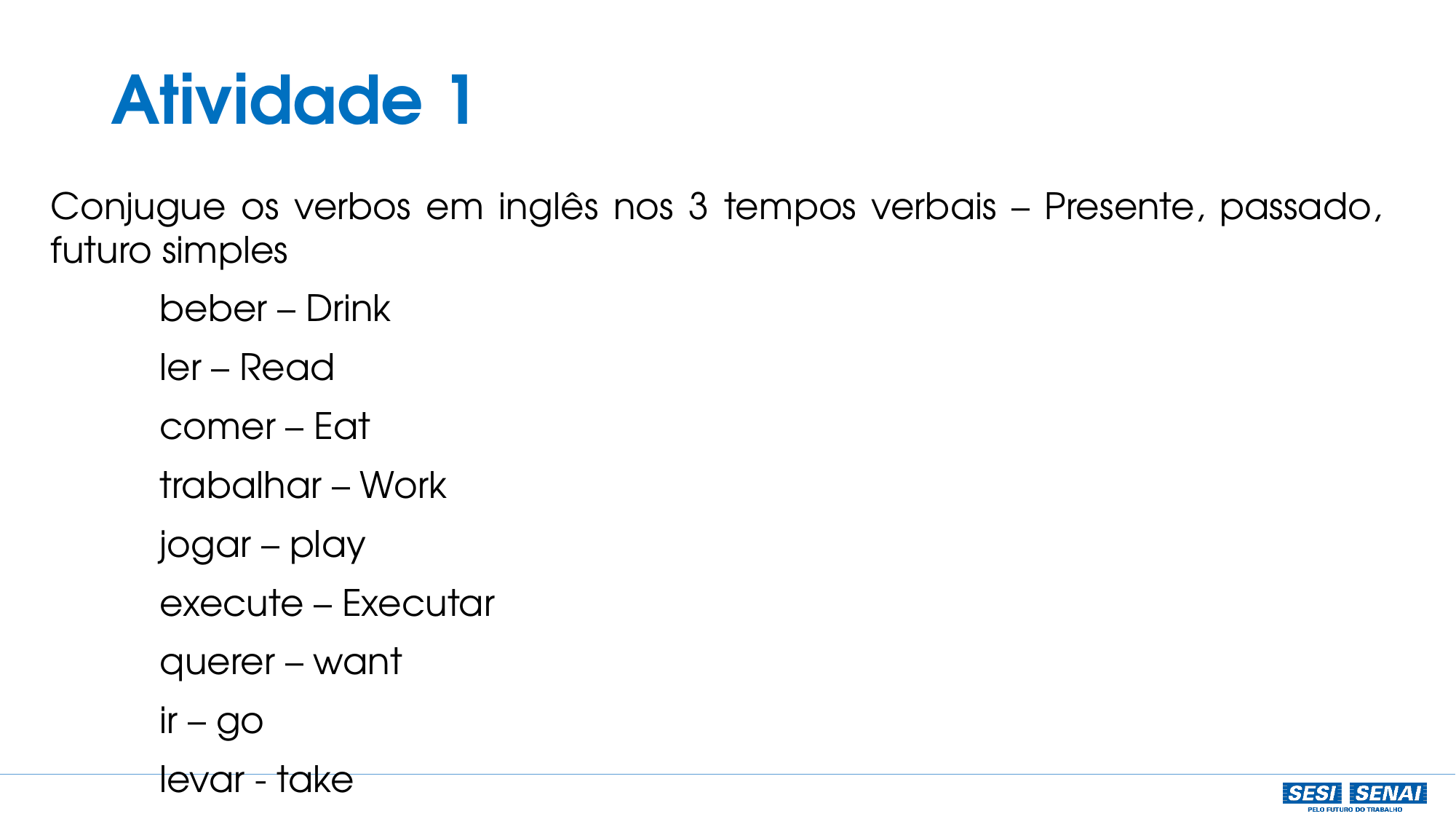

# Atividade 1
Conjugue os verbos em inglês nos 3 tempos verbais – Presente, passado, futuro simples
	beber – Drink
	ler – Read
	comer – Eat
	trabalhar – Work
	jogar – play
	execute – Executar
	querer – want
	ir – go
	levar - take